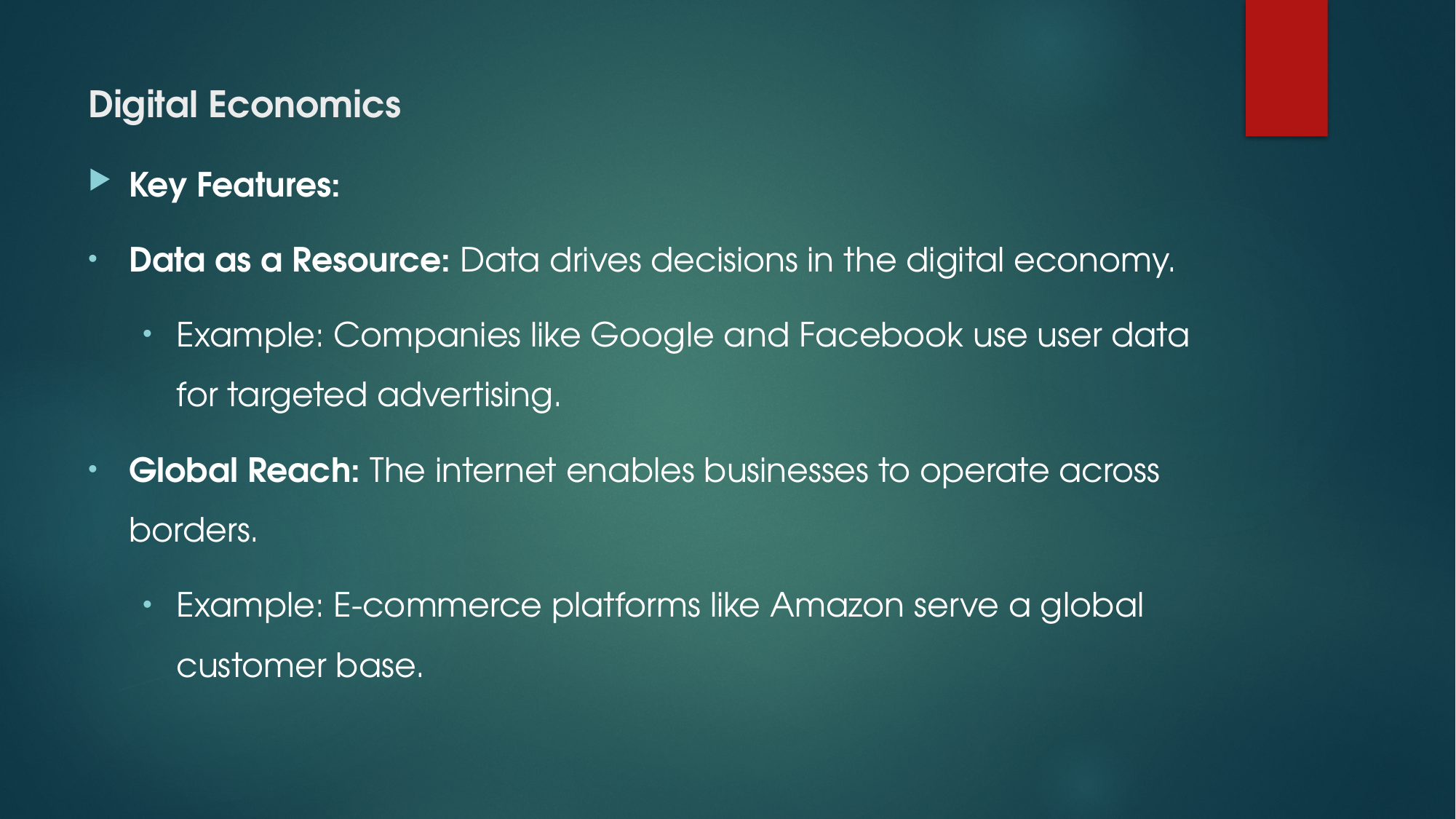

# Digital Economics
Key Features:
Data as a Resource: Data drives decisions in the digital economy.
Example: Companies like Google and Facebook use user data for targeted advertising.
Global Reach: The internet enables businesses to operate across borders.
Example: E-commerce platforms like Amazon serve a global customer base.